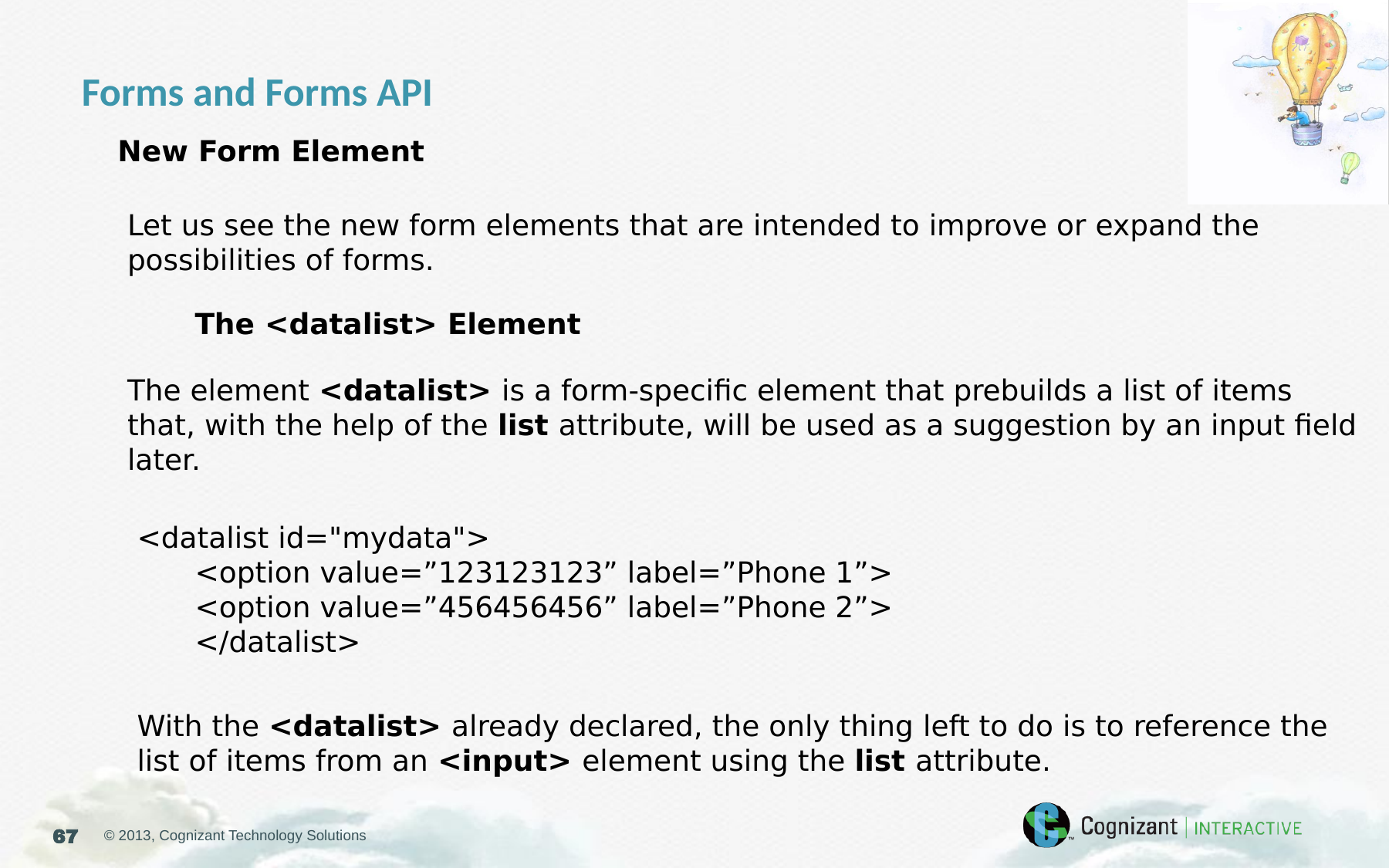

Forms and Forms API
New Form Element
Let us see the new form elements that are intended to improve or expand the possibilities of forms.
The <datalist> Element
The element <datalist> is a form-specific element that prebuilds a list of items that, with the help of the list attribute, will be used as a suggestion by an input field later.
<datalist id="mydata">
<option value=”123123123” label=”Phone 1”>
<option value=”456456456” label=”Phone 2”>
</datalist>
With the <datalist> already declared, the only thing left to do is to reference the list of items from an <input> element using the list attribute.